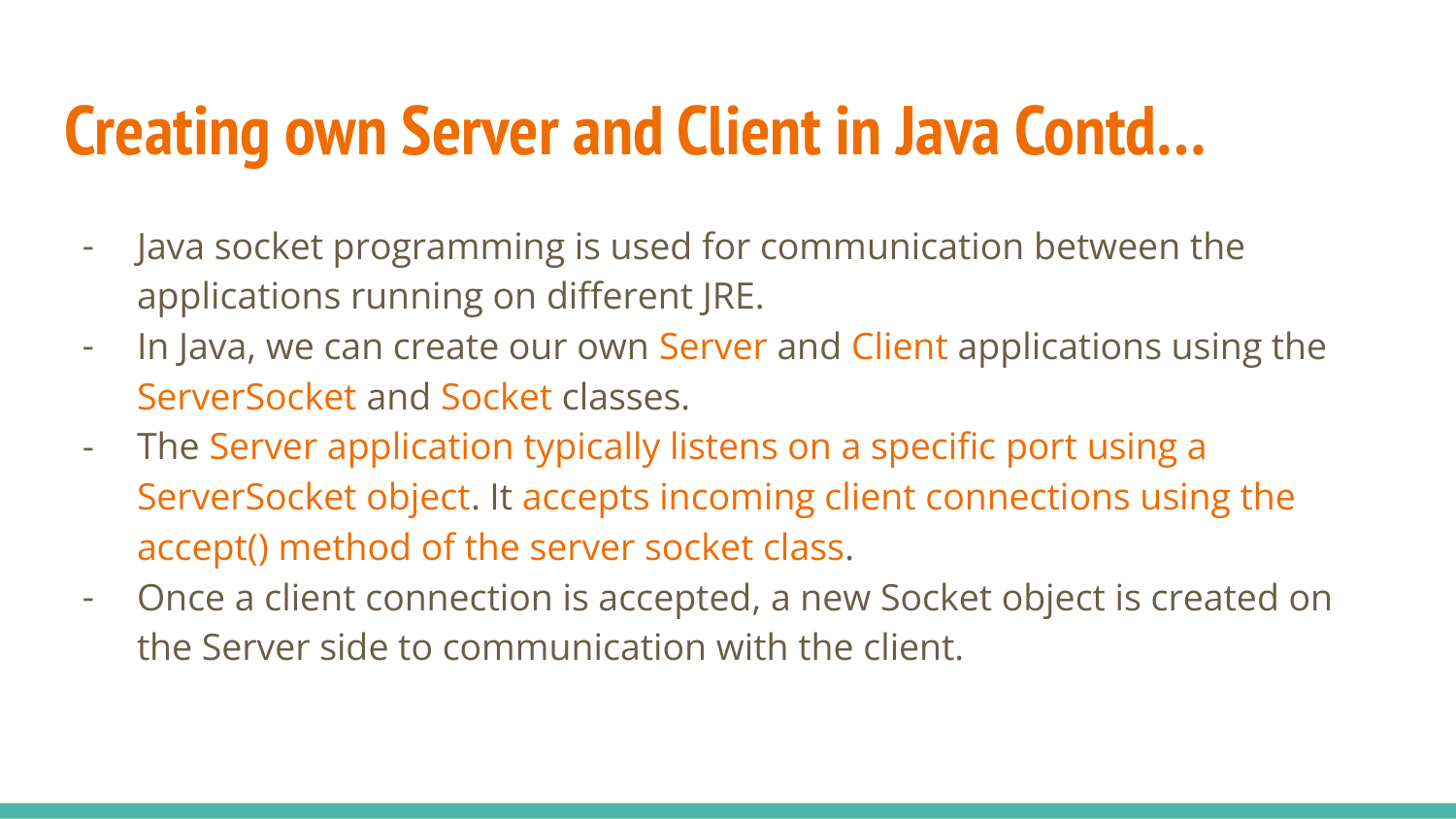

# Creating own Server and Client in Java Contd…

Java socket programming is used for communication between the applications running on different JRE.
In Java, we can create our own Server and Client applications using the ServerSocket and Socket classes.
The Server application typically listens on a specific port using a ServerSocket object. It accepts incoming client connections using the accept() method of the server socket class.
Once a client connection is accepted, a new Socket object is created on the Server side to communication with the client.